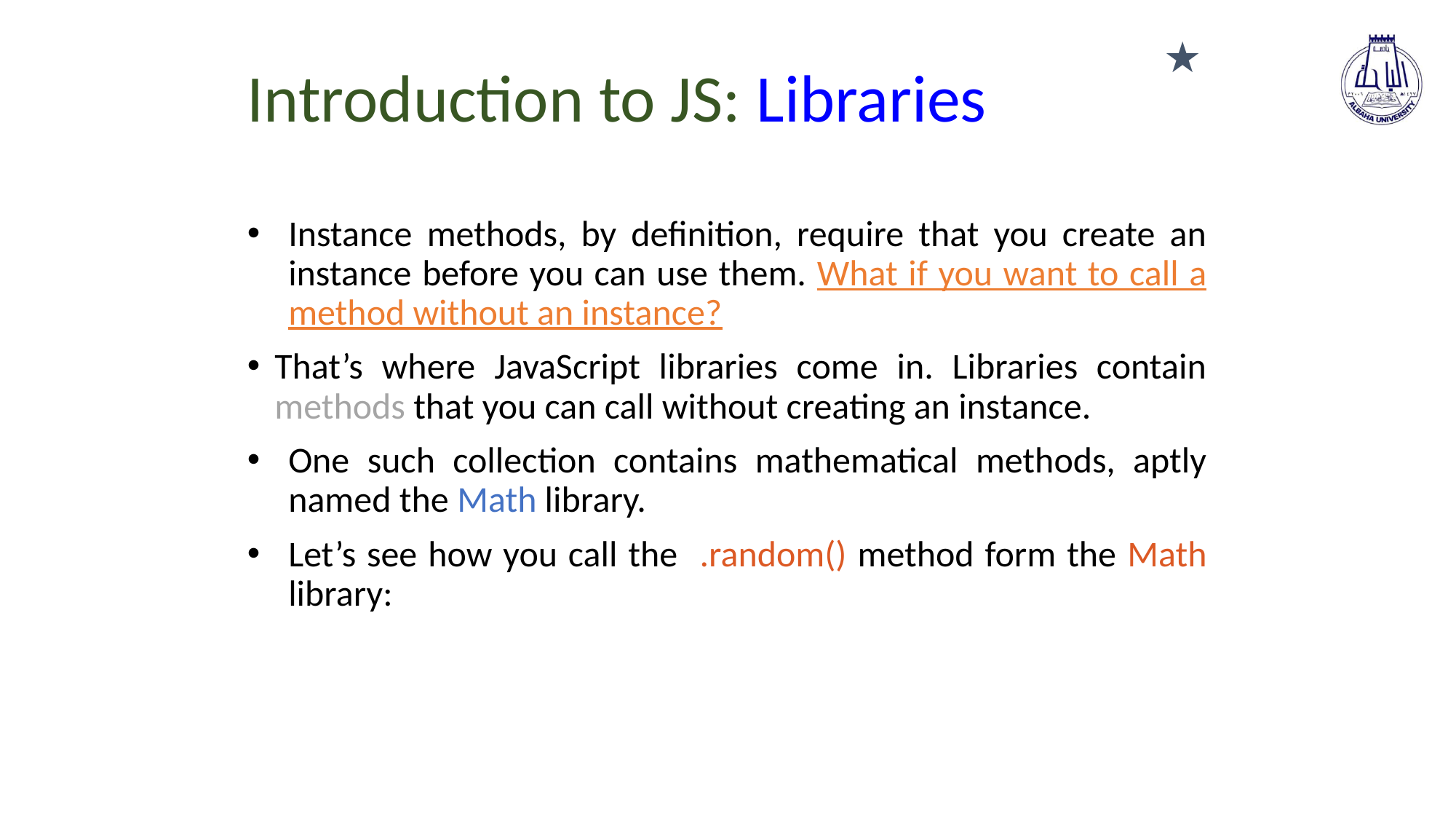

# Introduction to JS: Libraries
★
Instance methods, by definition, require that you create an instance before you can use them. What if you want to call a method without an instance?
That’s where JavaScript libraries come in. Libraries contain methods that you can call without creating an instance.
One such collection contains mathematical methods, aptly named the Math library.
Let’s see how you call the  .random() method form the Math library: